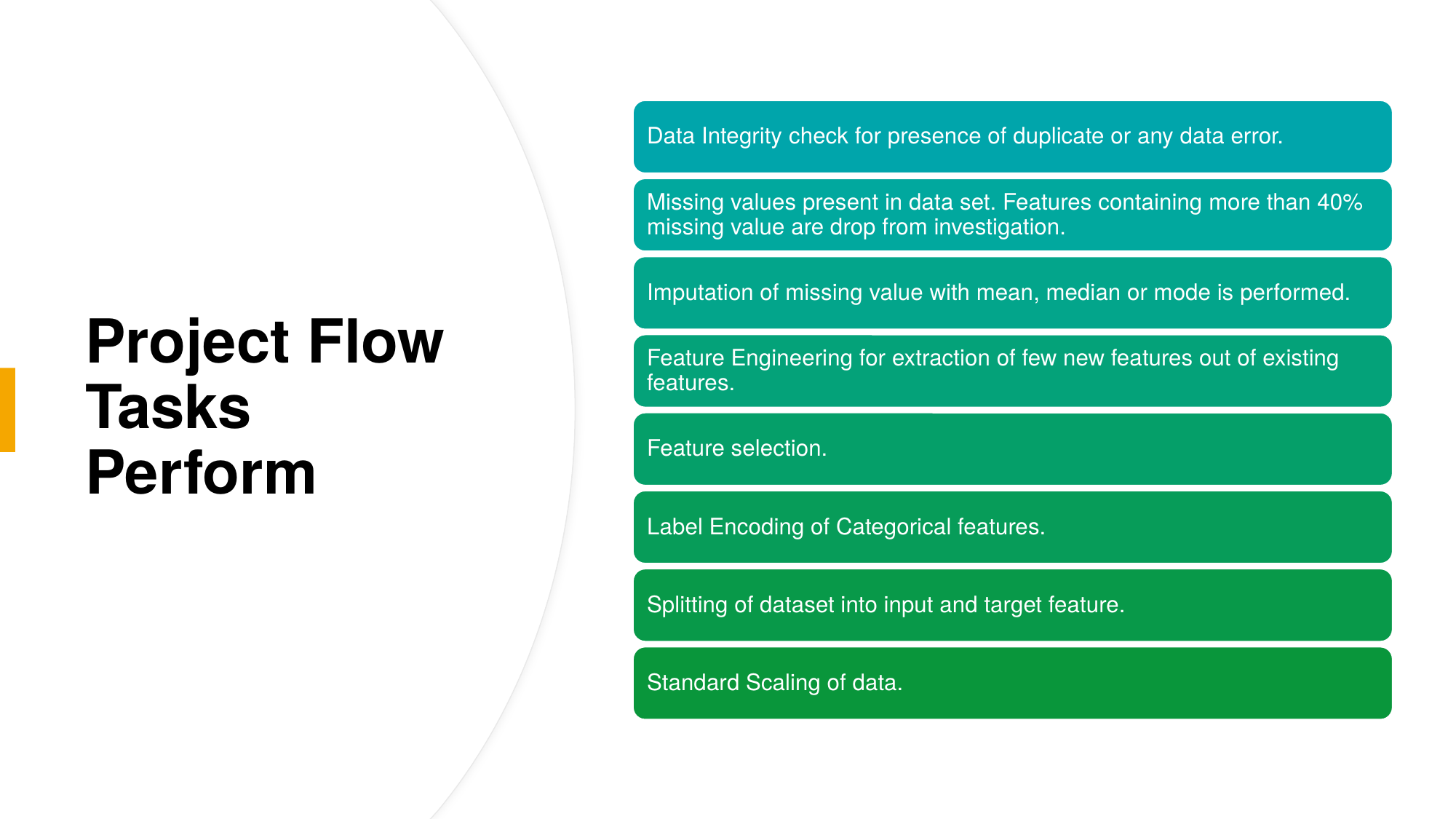

Data Integrity check for presence of duplicate or any data error.
Missing values present in data set. Features containing more than 40% missing value are drop from investigation.
Imputation of missing value with mean, median or mode is performed.
Feature Engineering for extraction of few new features out of existing features.
Feature selection.
Label Encoding of Categorical features.
Splitting of dataset into input and target feature.
Standard Scaling of data.
# Project Flow Tasks Perform